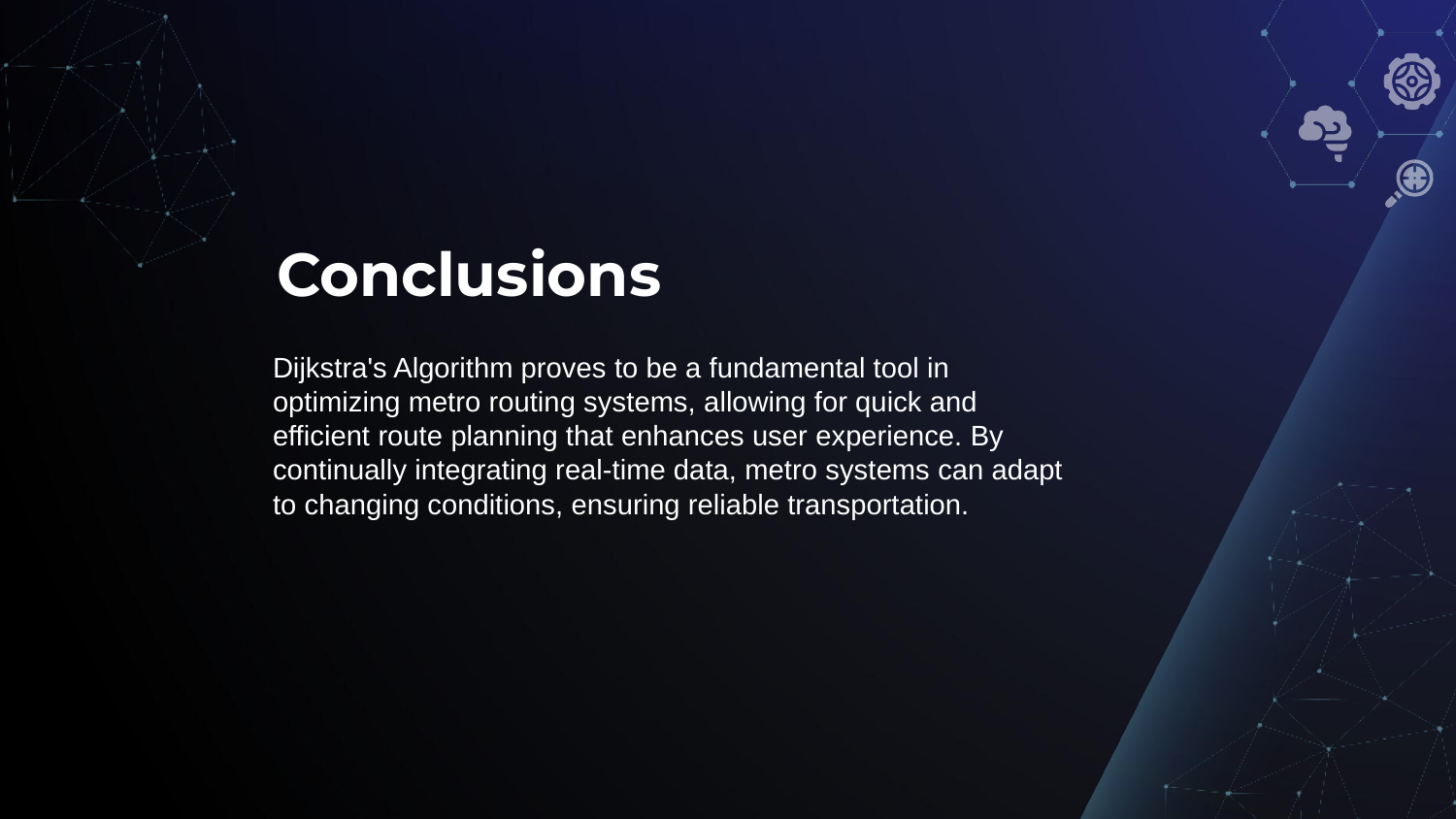

# Conclusions
Dijkstra's Algorithm proves to be a fundamental tool in optimizing metro routing systems, allowing for quick and efficient route planning that enhances user experience. By continually integrating real-time data, metro systems can adapt to changing conditions, ensuring reliable transportation.